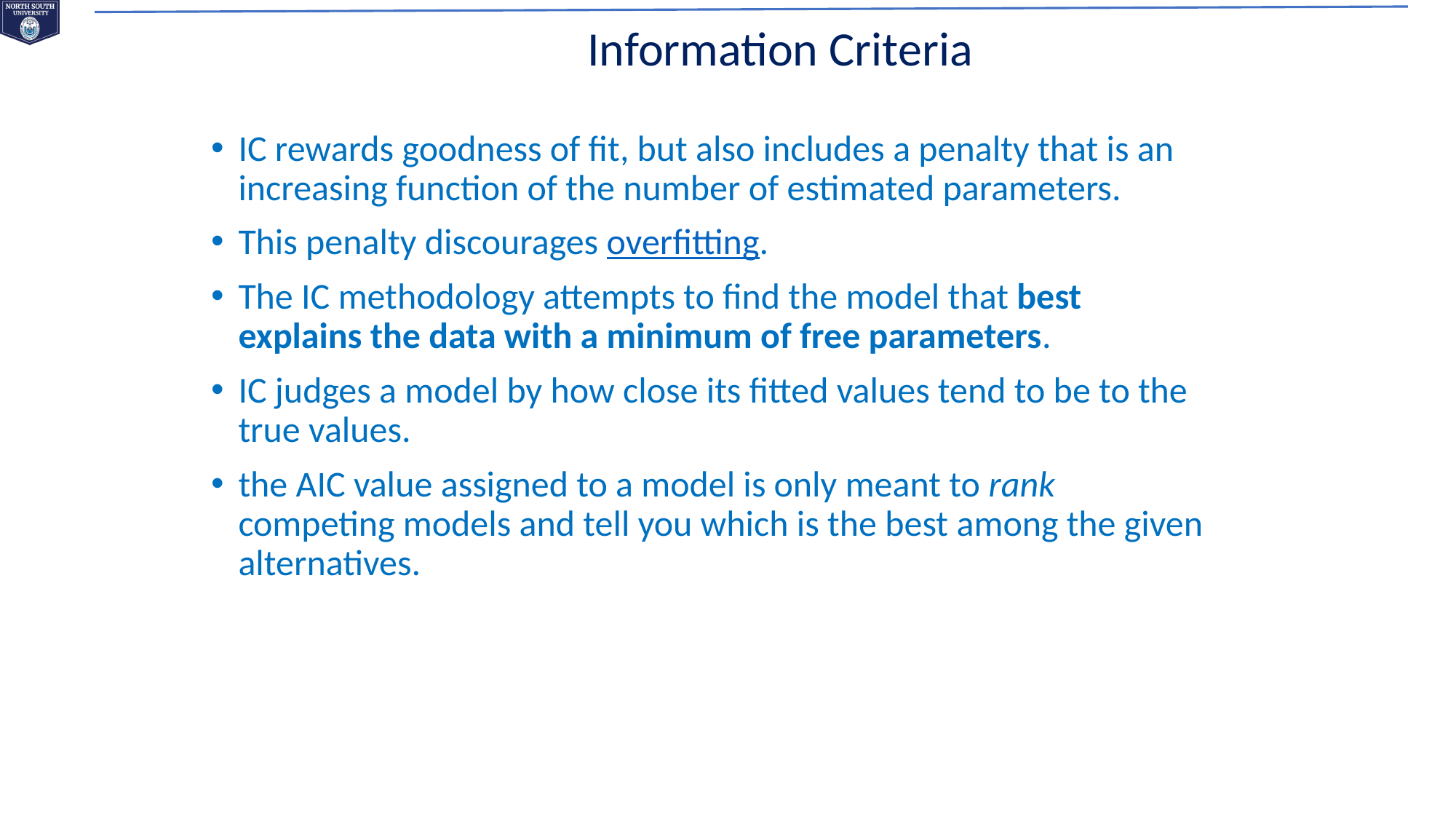

# Information Criteria
IC rewards goodness of fit, but also includes a penalty that is an increasing function of the number of estimated parameters.
This penalty discourages overfitting.
The IC methodology attempts to find the model that best explains the data with a minimum of free parameters.
IC judges a model by how close its fitted values tend to be to the true values.
the AIC value assigned to a model is only meant to rank competing models and tell you which is the best among the given alternatives.